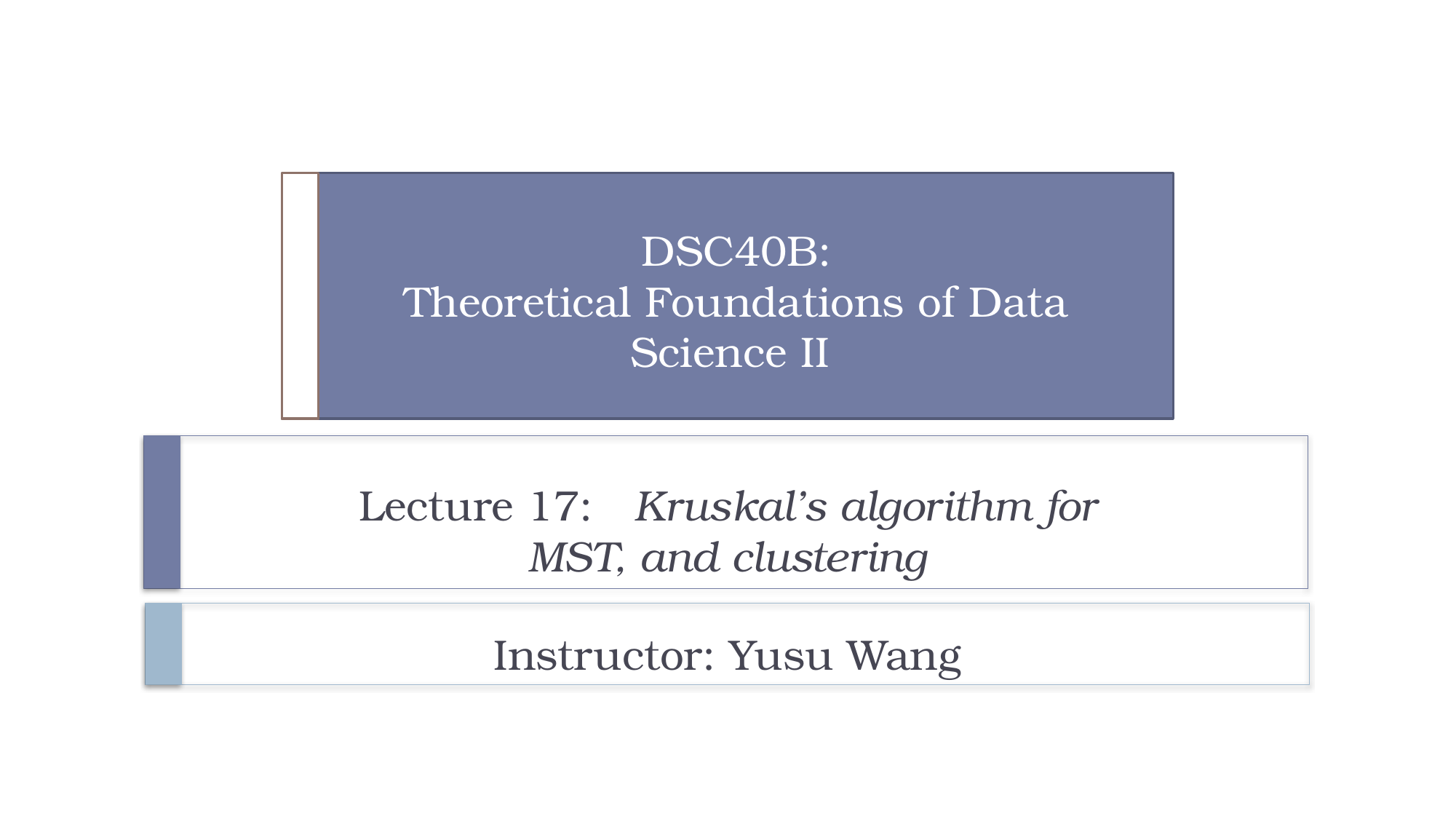

# DSC40B: Theoretical Foundations of Data Science II
Lecture 17:   Kruskal’s algorithm for MST, and clustering

Instructor: Yusu Wang